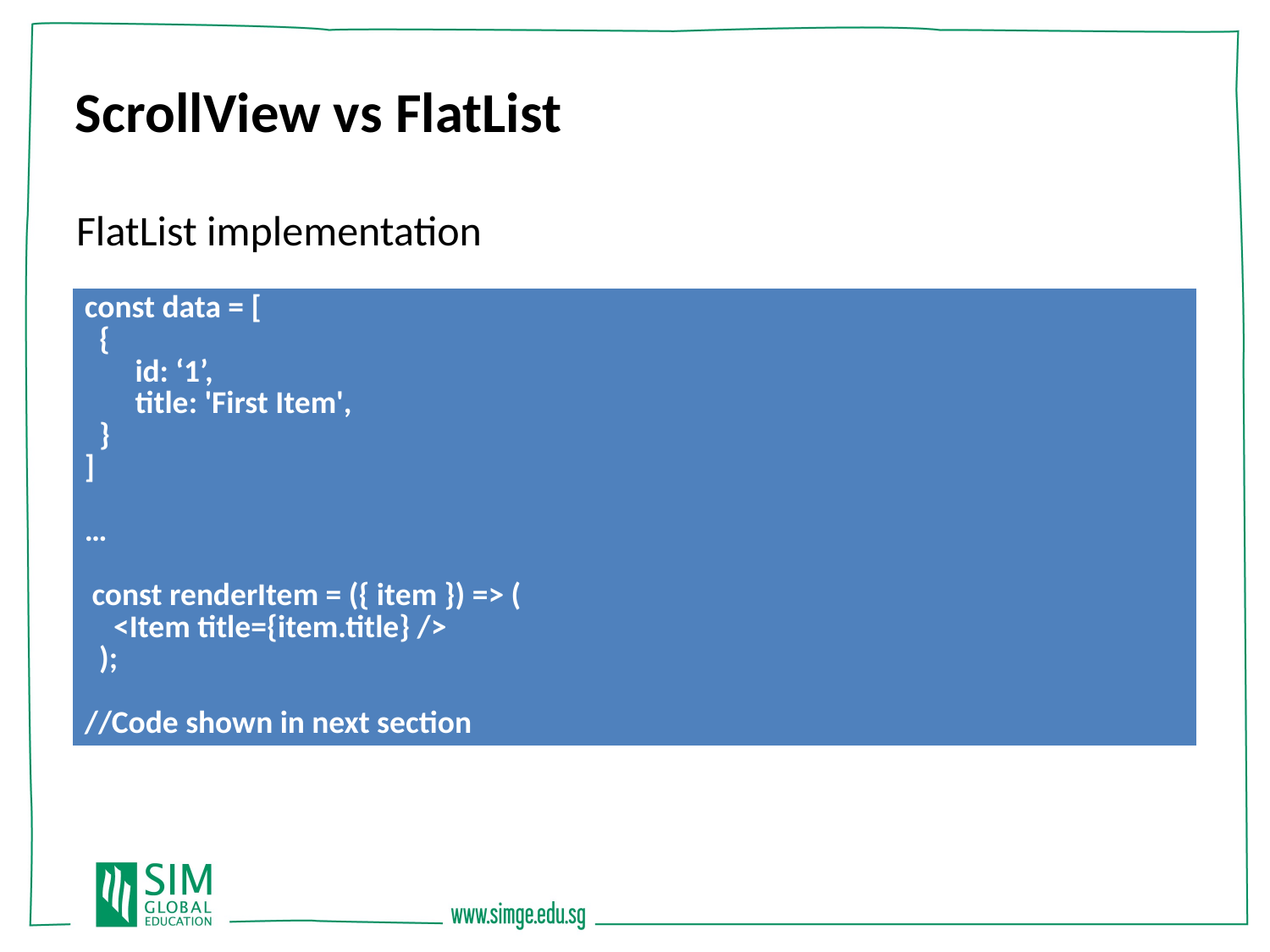

ScrollView vs FlatList
FlatList implementation

| const data = [ { id: ‘1’, title: 'First Item', } ] … const renderItem = ({ item }) => ( <Item title={item.title} /> ); //Code shown in next section |
| --- |